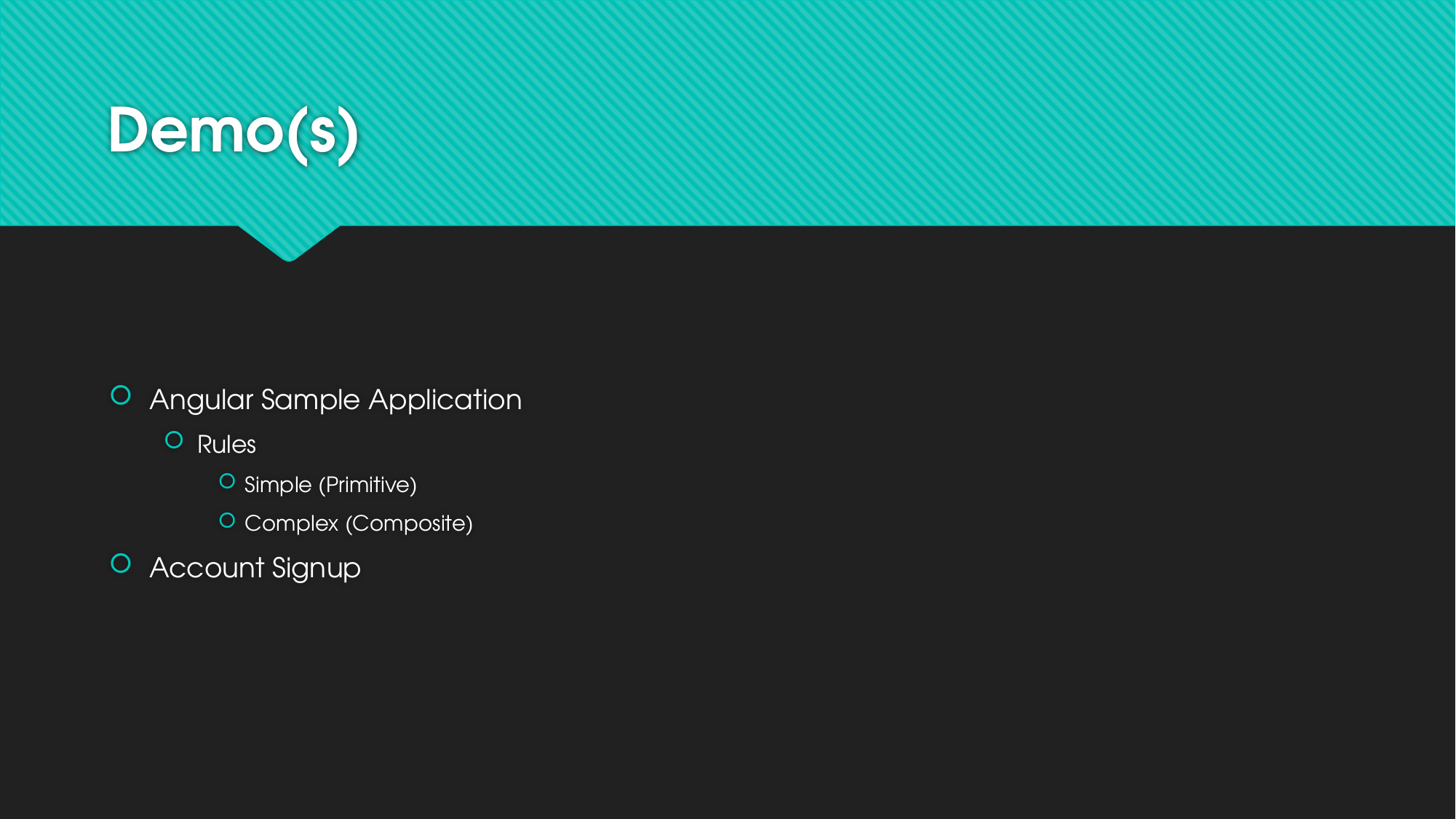

# Demo(s)
Angular Sample Application
Rules
Simple (Primitive)
Complex (Composite)
Account Signup